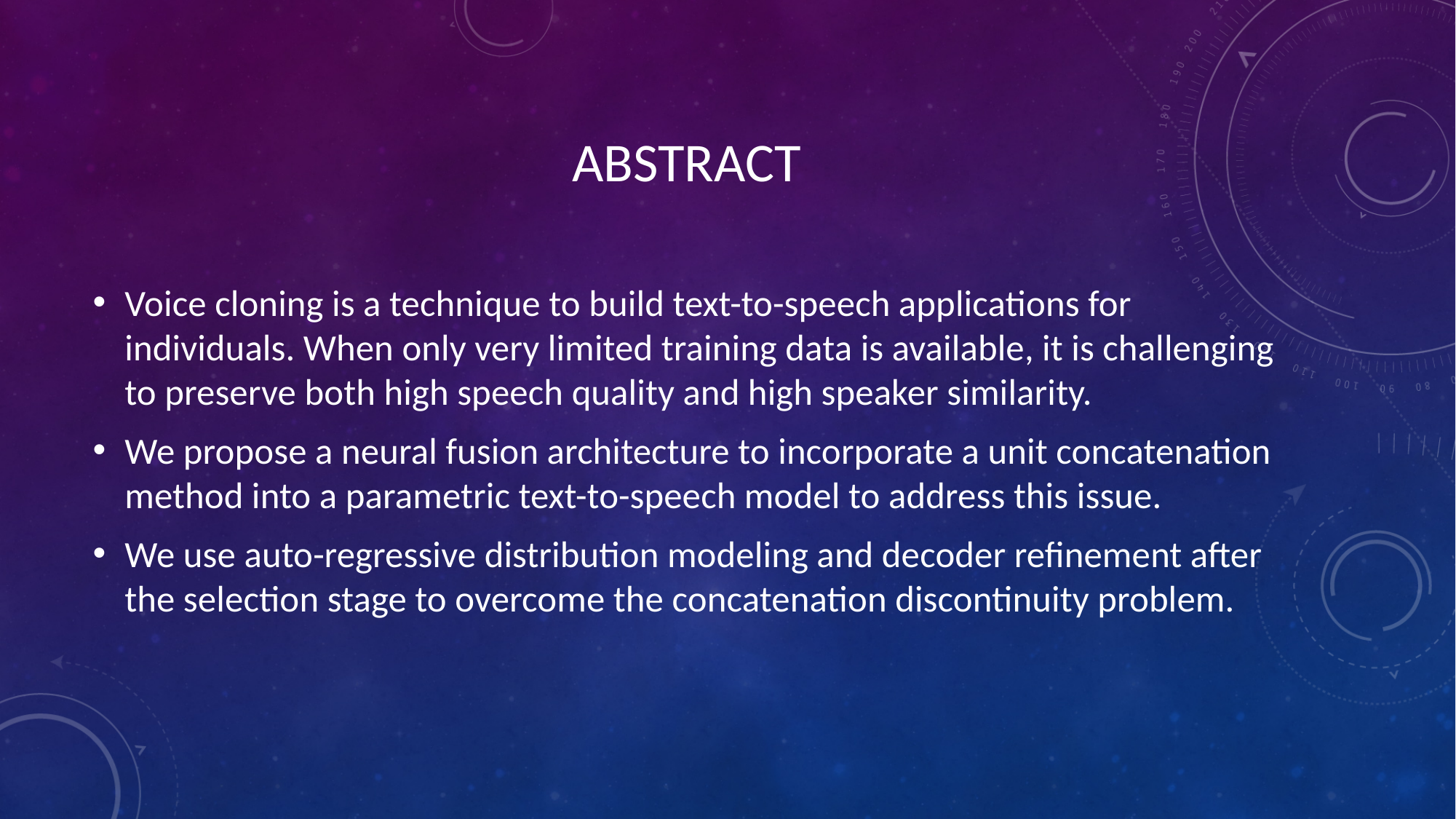

# ABSTRACT
Voice cloning is a technique to build text-to-speech applications for individuals. When only very limited training data is available, it is challenging to preserve both high speech quality and high speaker similarity.
We propose a neural fusion architecture to incorporate a unit concatenation method into a parametric text-to-speech model to address this issue.
We use auto-regressive distribution modeling and decoder refinement after the selection stage to overcome the concatenation discontinuity problem.